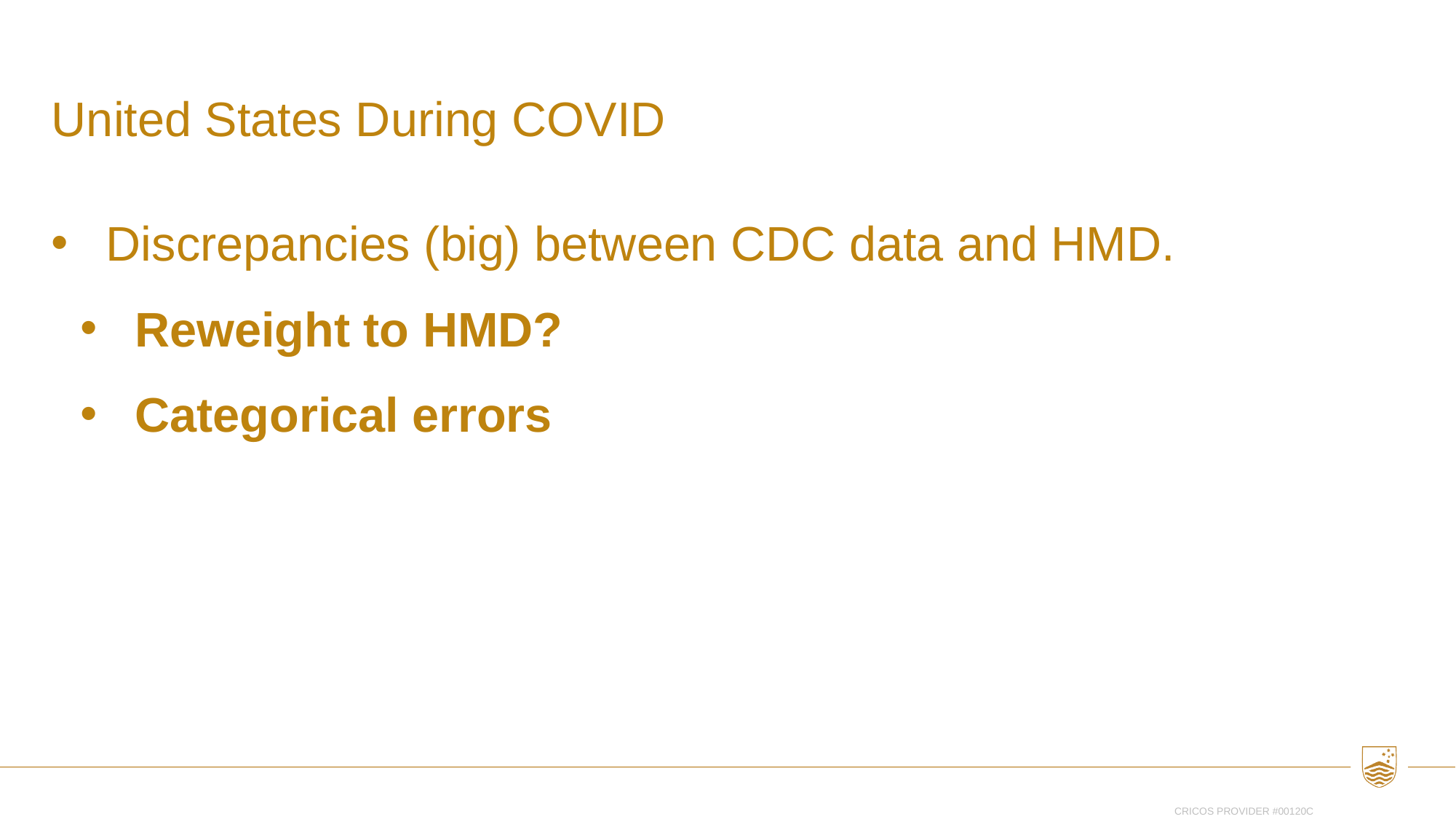

United States During COVID

Discrepancies (big) between CDC data and HMD.
Reweight to HMD?
Categorical errors